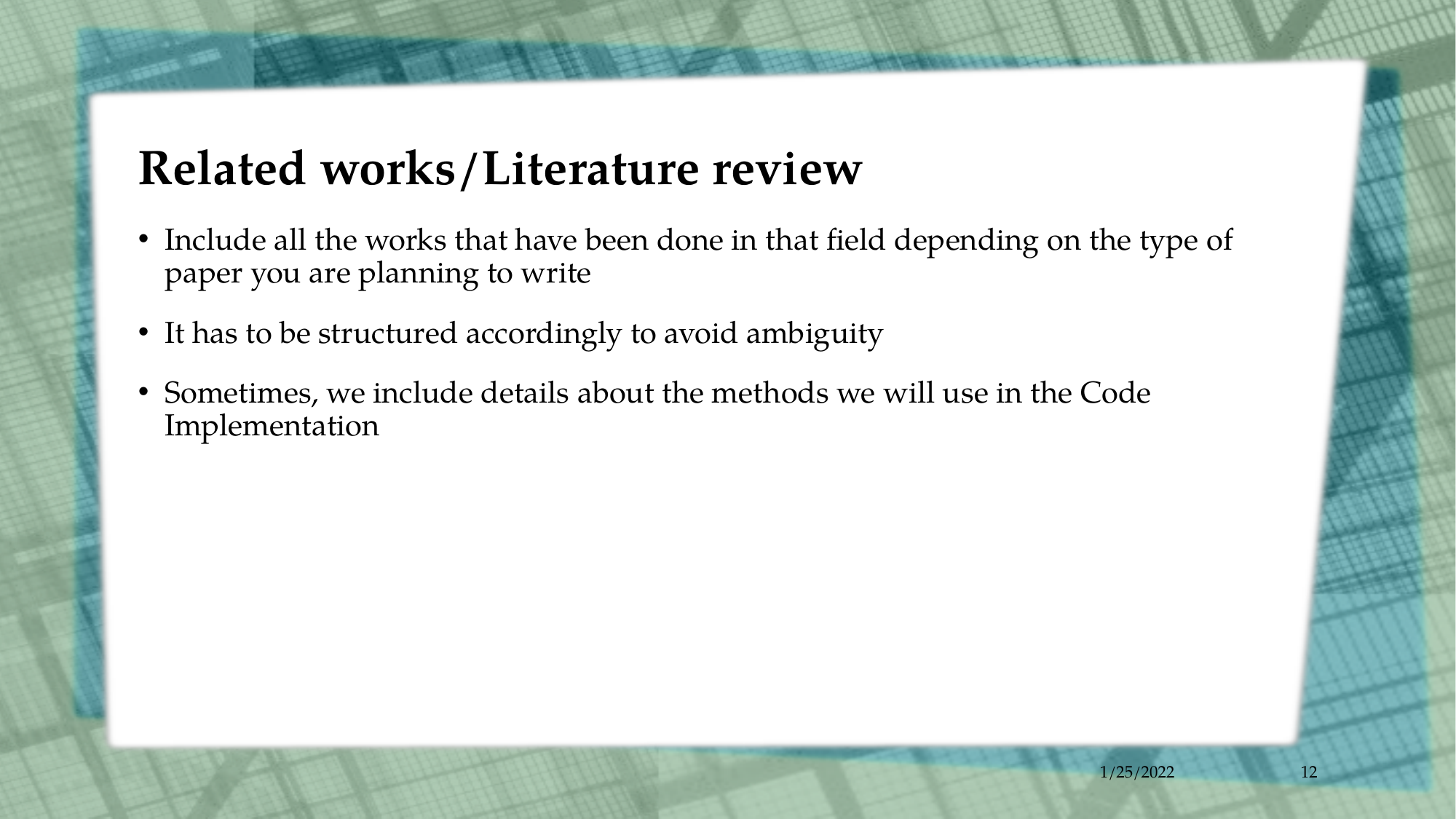

# Related works/Literature review
Include all the works that have been done in that field depending on the type of paper you are planning to write
It has to be structured accordingly to avoid ambiguity
Sometimes, we include details about the methods we will use in the Code Implementation
1/25/2022
12